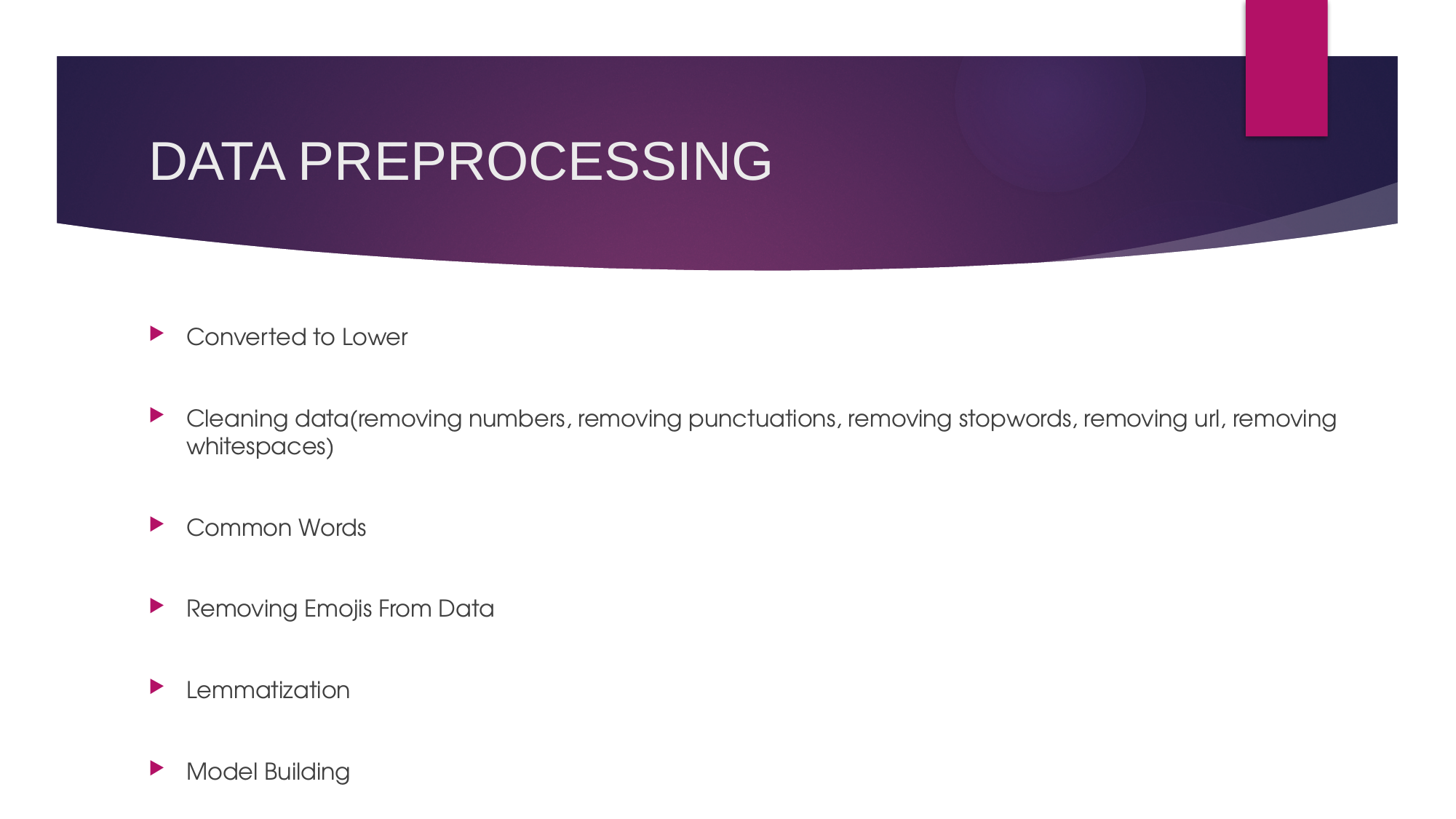

# DATA PREPROCESSING

Converted to Lower

Cleaning data(removing numbers, removing punctuations, removing stopwords, removing url, removing whitespaces)

Common Words

Removing Emojis From Data

Lemmatization

Model Building